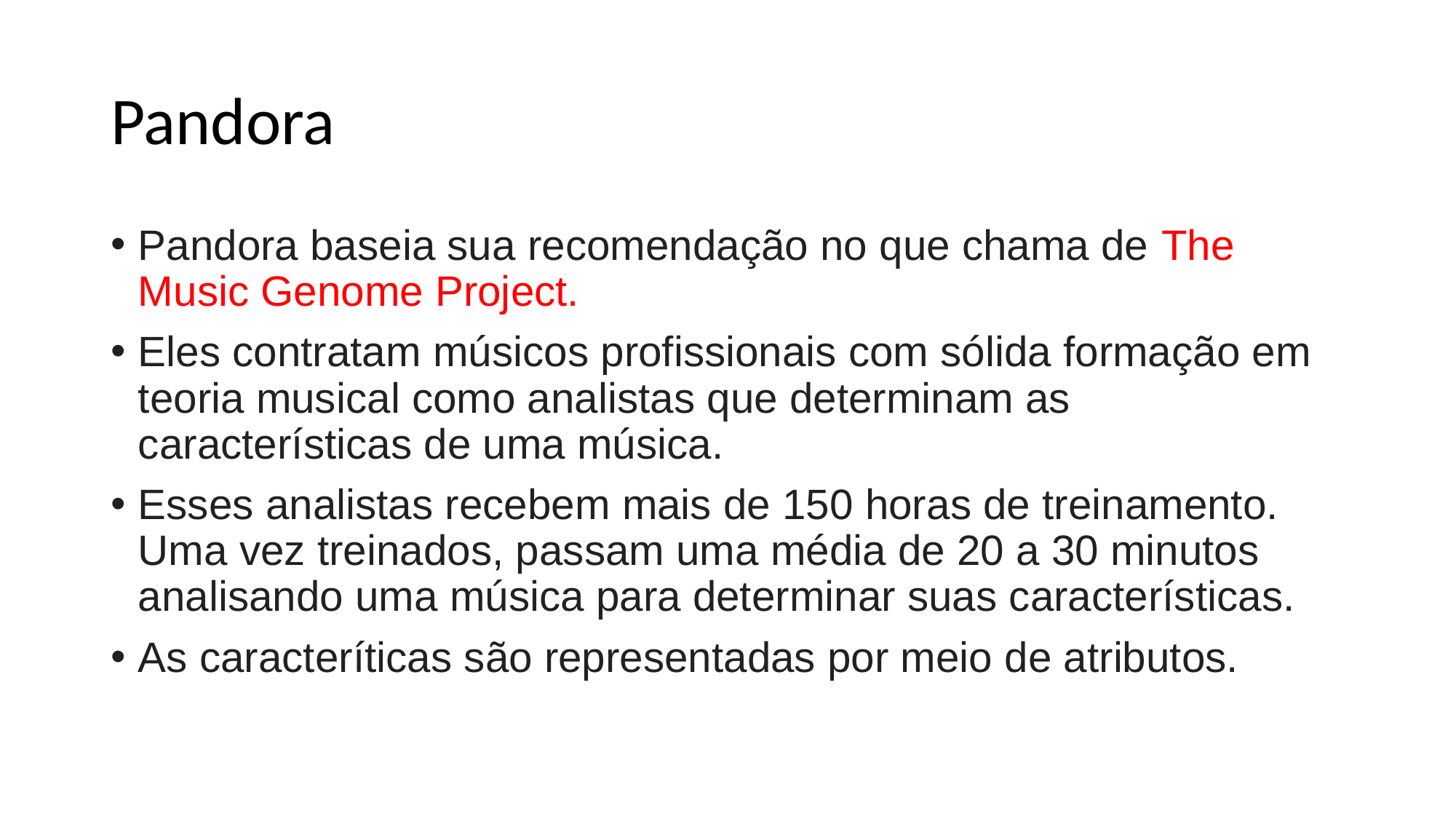

# Pandora
Pandora baseia sua recomendação no que chama de The Music Genome Project.
Eles contratam músicos profissionais com sólida formação em teoria musical como analistas que determinam as características de uma música.
Esses analistas recebem mais de 150 horas de treinamento. Uma vez treinados, passam uma média de 20 a 30 minutos analisando uma música para determinar suas características.
As caracteríticas são representadas por meio de atributos.